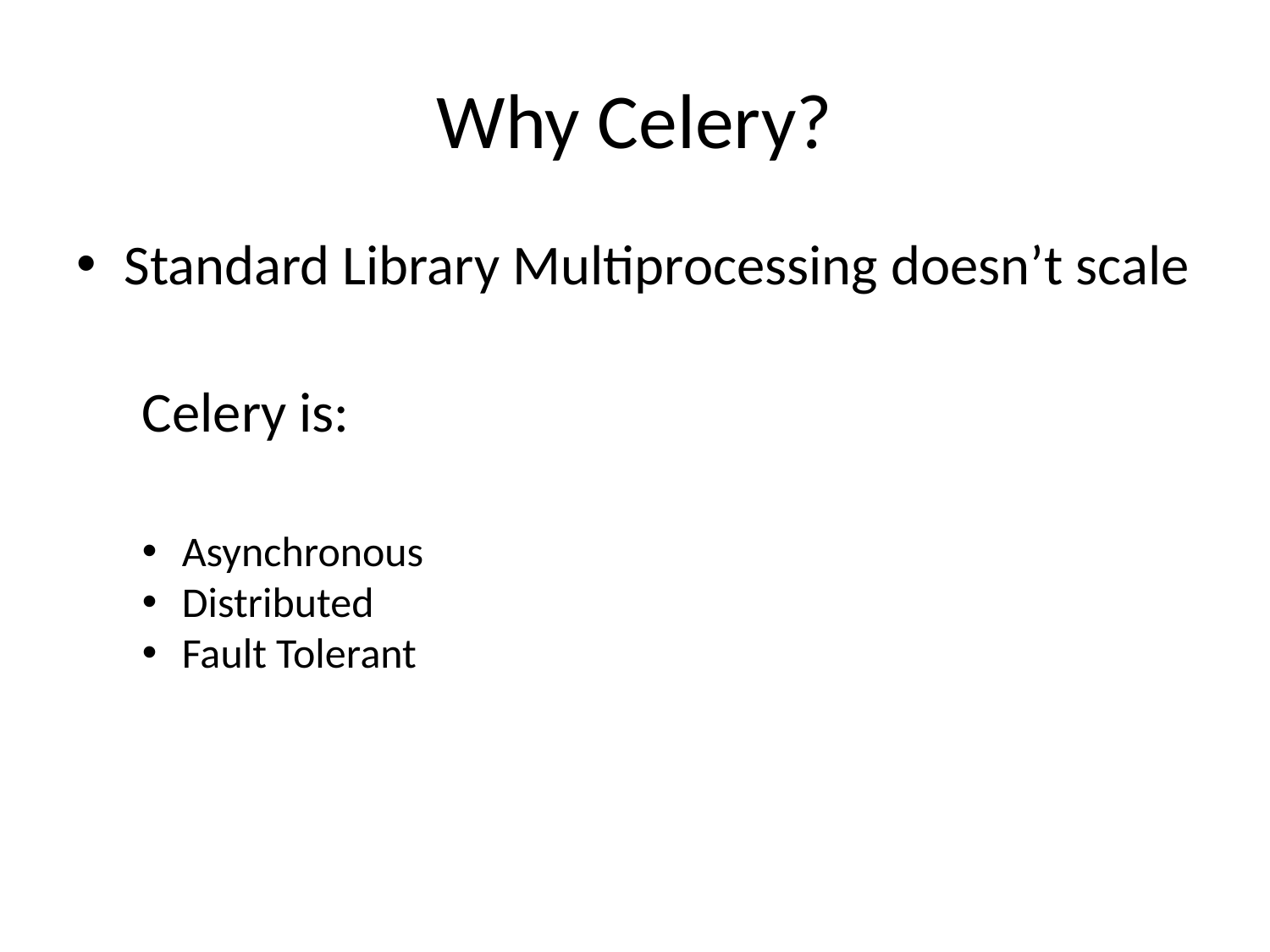

# Why Celery?
Standard Library Multiprocessing doesn’t scale
Celery is:
Asynchronous
Distributed
Fault Tolerant